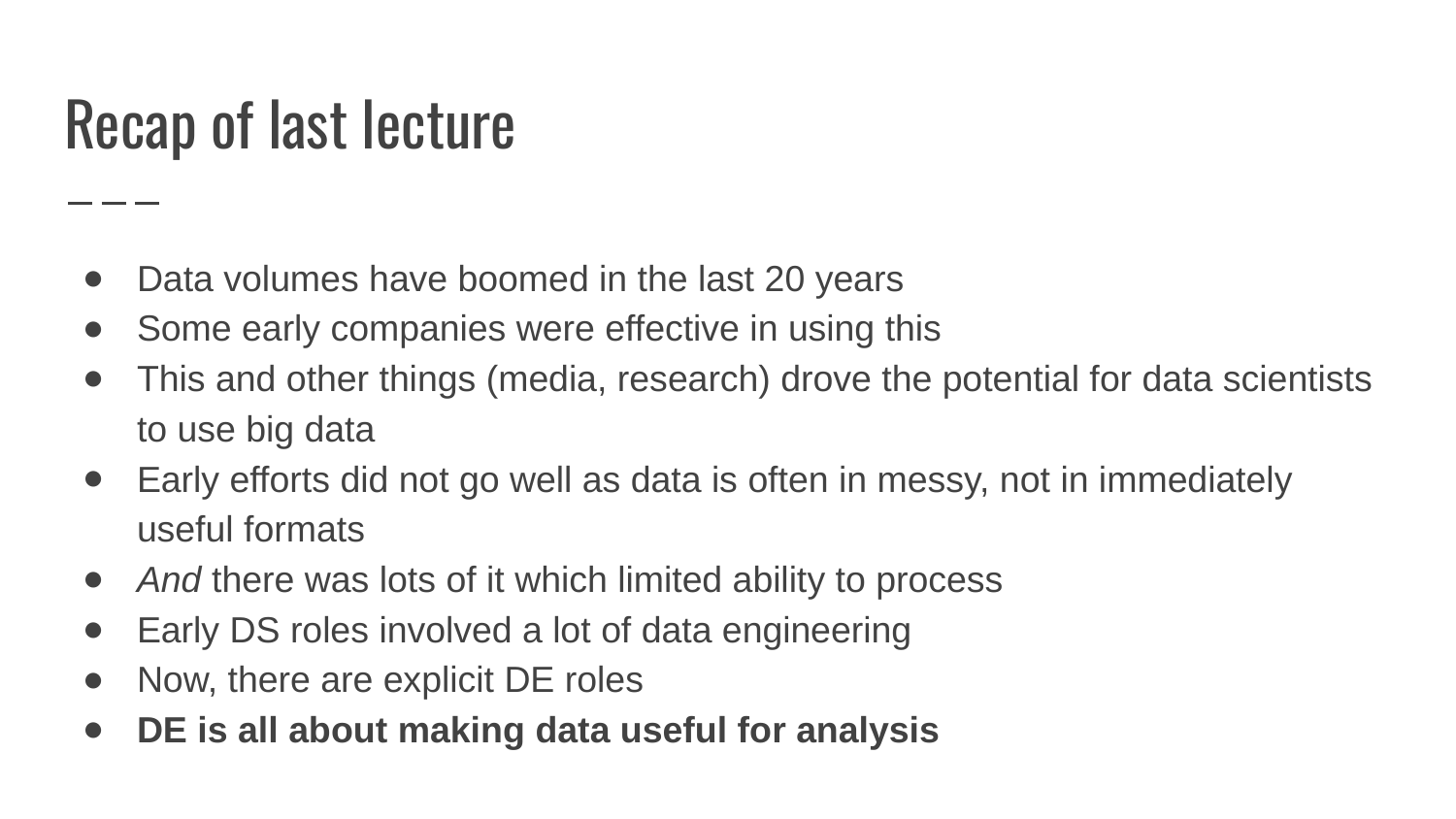

# Recap of last lecture
Data volumes have boomed in the last 20 years
Some early companies were effective in using this
This and other things (media, research) drove the potential for data scientists to use big data
Early efforts did not go well as data is often in messy, not in immediately useful formats
And there was lots of it which limited ability to process
Early DS roles involved a lot of data engineering
Now, there are explicit DE roles
DE is all about making data useful for analysis